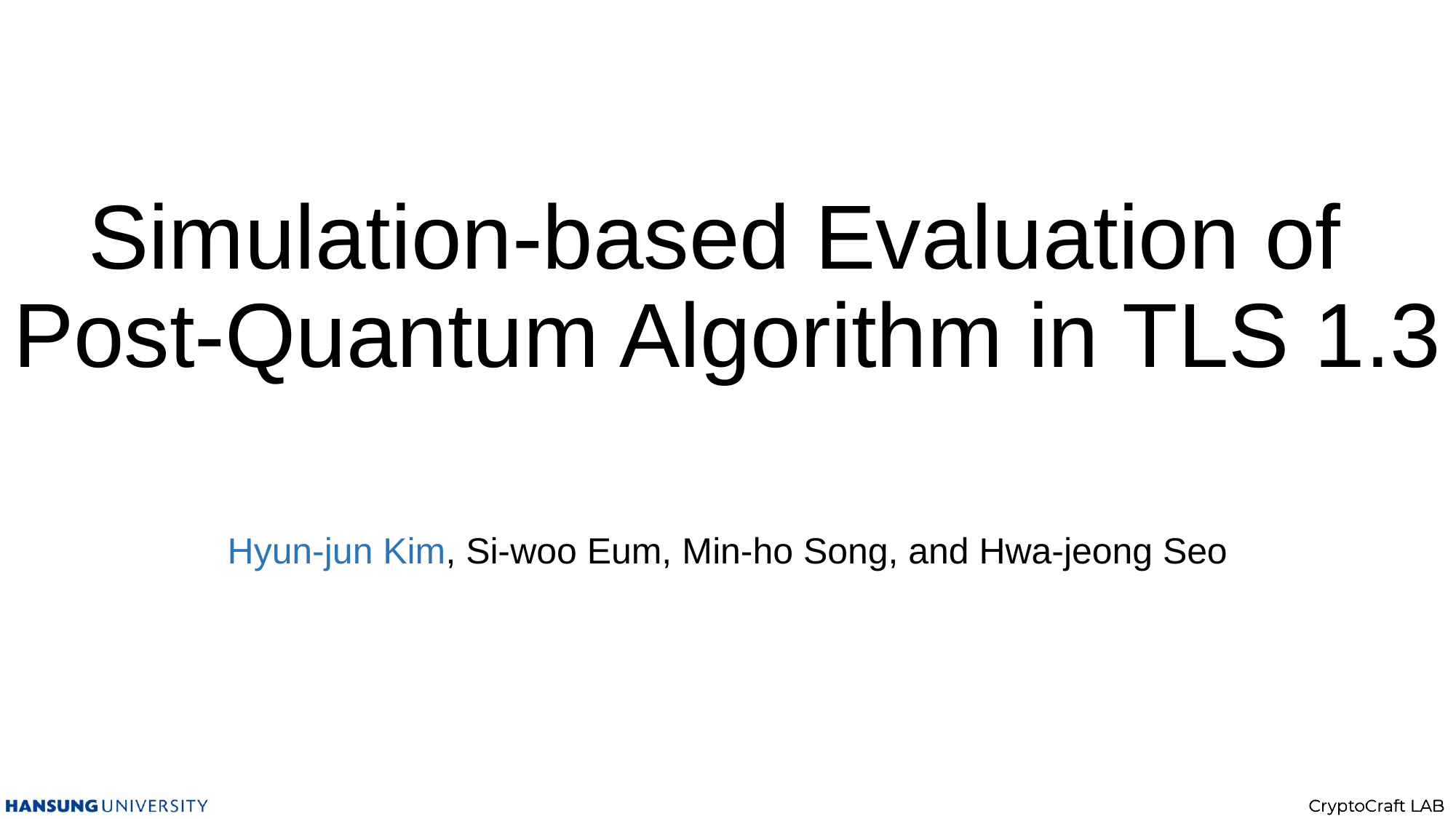

# Simulation-based Evaluation of Post-Quantum Algorithm in TLS 1.3
Hyun-jun Kim, Si-woo Eum, Min-ho Song, and Hwa-jeong Seo